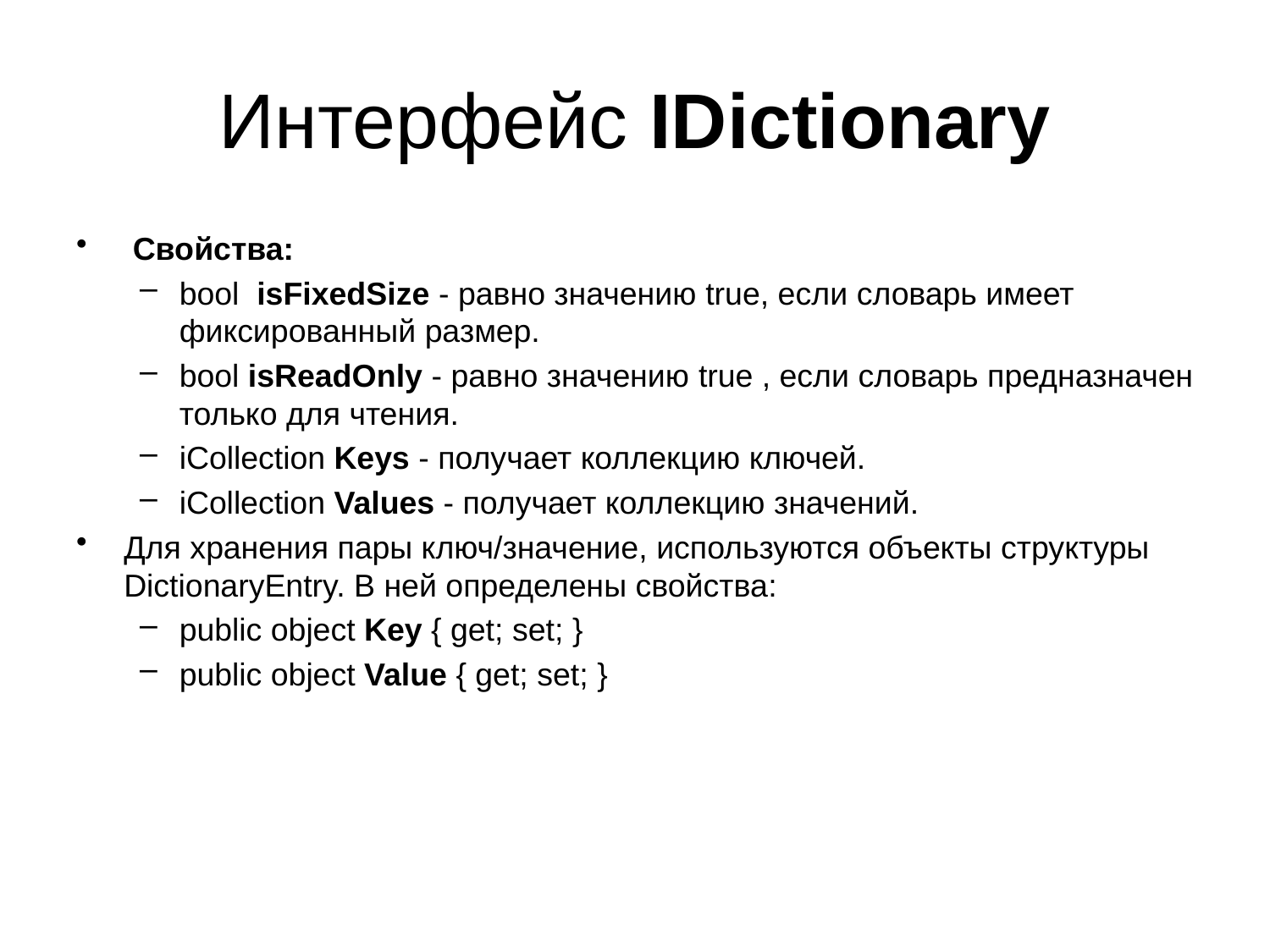

# Интерфейс IDictionary
 Свойства:
bool  isFixedSize - равно значению true, если словарь имеет фиксированный размер.
bool isReadOnly - равно значению true , если словарь предназначен только для чтения.
iCollection Keys - получает коллекцию ключей.
iCollection Values - получает коллекцию значений.
Для хранения пары ключ/значение, используются объекты структуры DictionaryEntry. В ней определены свойства:
public object Key { get; set; }
public object Value { get; set; }